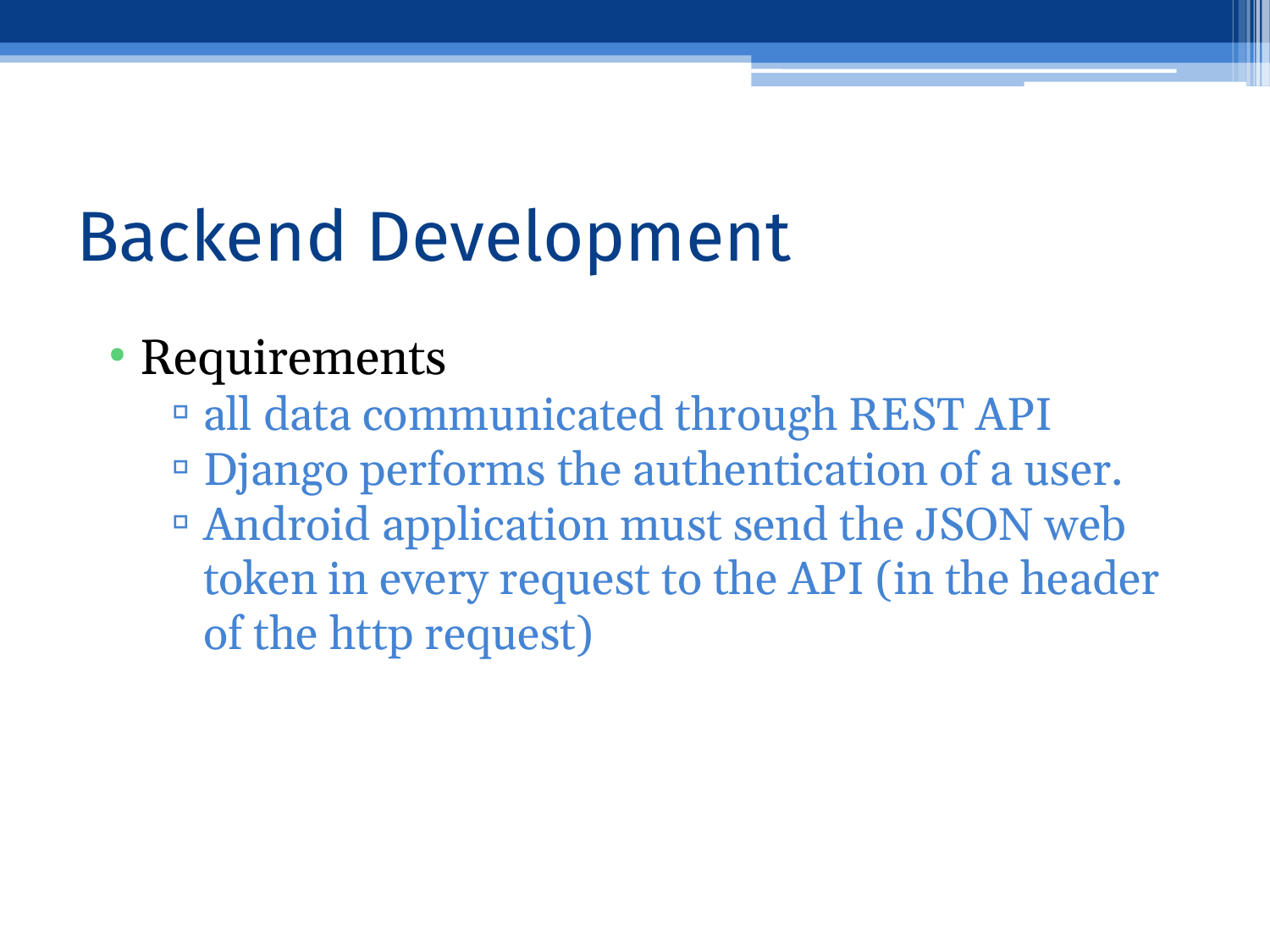

# Backend Development
Requirements
all data communicated through REST API
Django performs the authentication of a user.
Android application must send the JSON web token in every request to the API (in the header of the http request)